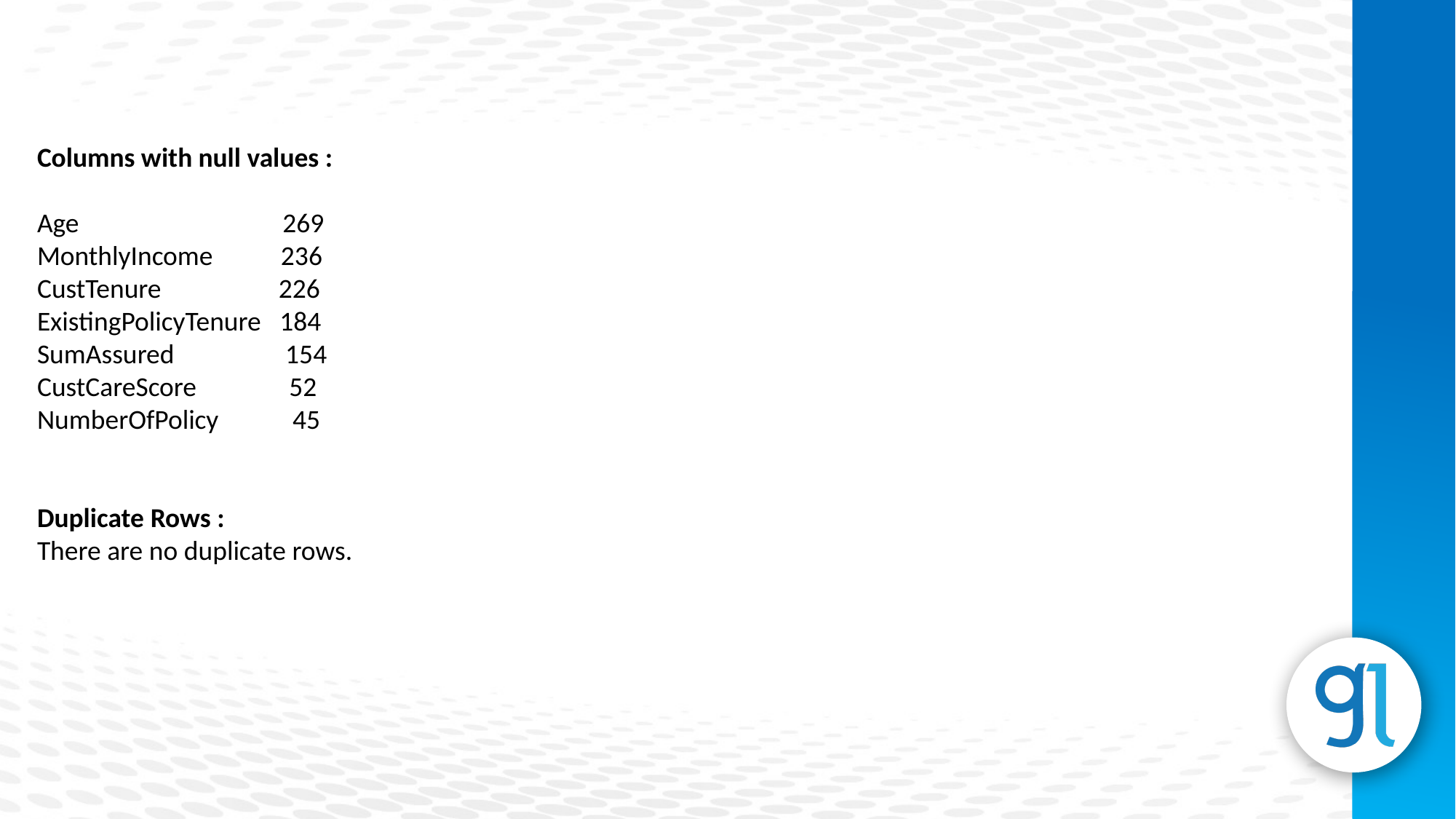

Columns with null values :

Age                                 269
MonthlyIncome           236
CustTenure                   226
ExistingPolicyTenure   184
SumAssured                  154
CustCareScore               52
NumberOfPolicy            45

Duplicate Rows :
There are no duplicate rows.